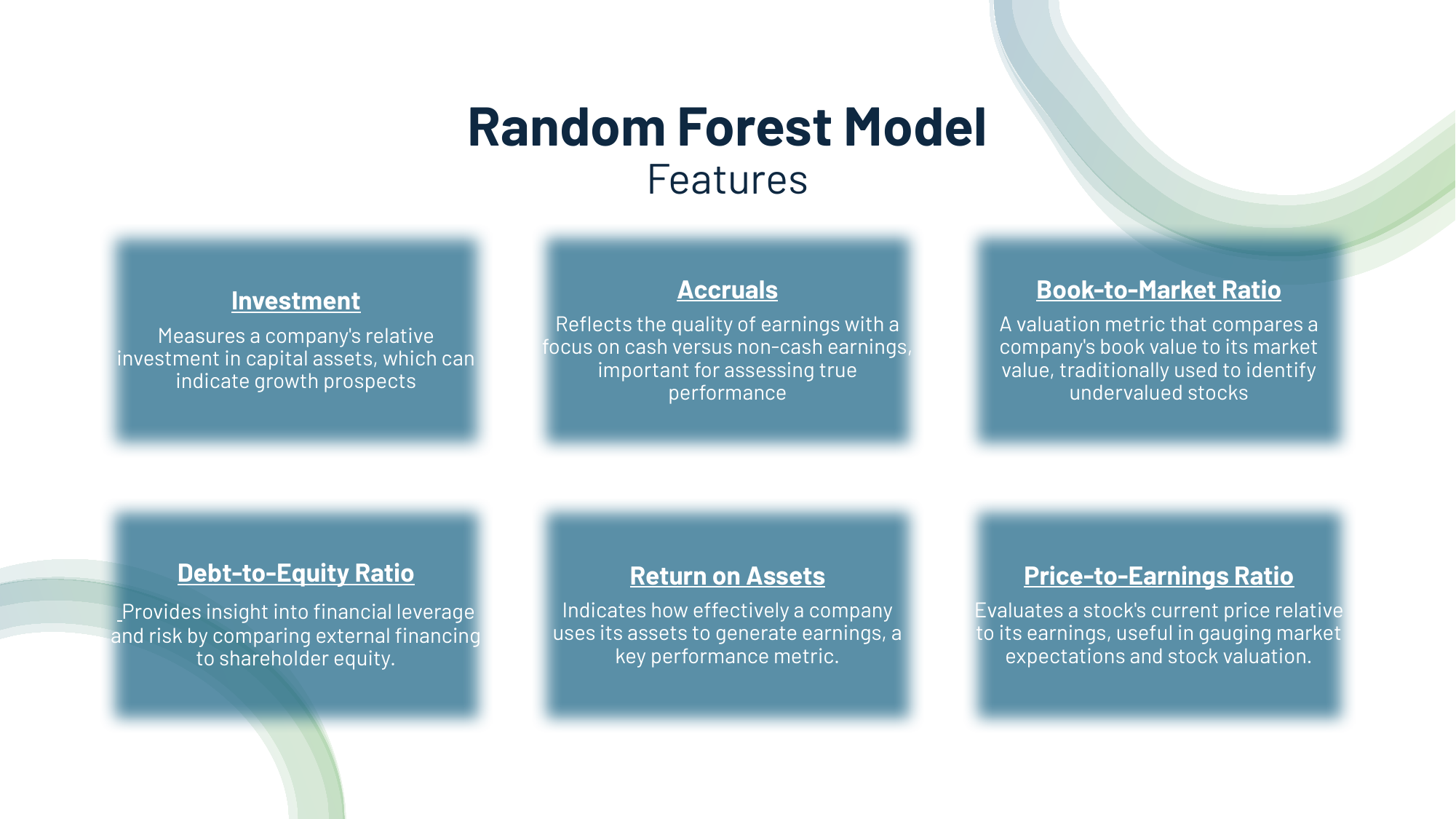

# Random Forest Model Features
Investment
Measures a company's relative investment in capital assets, which can indicate growth prospects
Accruals
Reflects the quality of earnings with a focus on cash versus non-cash earnings, important for assessing true performance
Book-to-Market Ratio
A valuation metric that compares a company's book value to its market value, traditionally used to identify undervalued stocks
Debt-to-Equity Ratio
 Provides insight into financial leverage and risk by comparing external financing to shareholder equity.
Return on Assets
Indicates how effectively a company uses its assets to generate earnings, a key performance metric.
Price-to-Earnings Ratio
Evaluates a stock's current price relative to its earnings, useful in gauging market expectations and stock valuation.